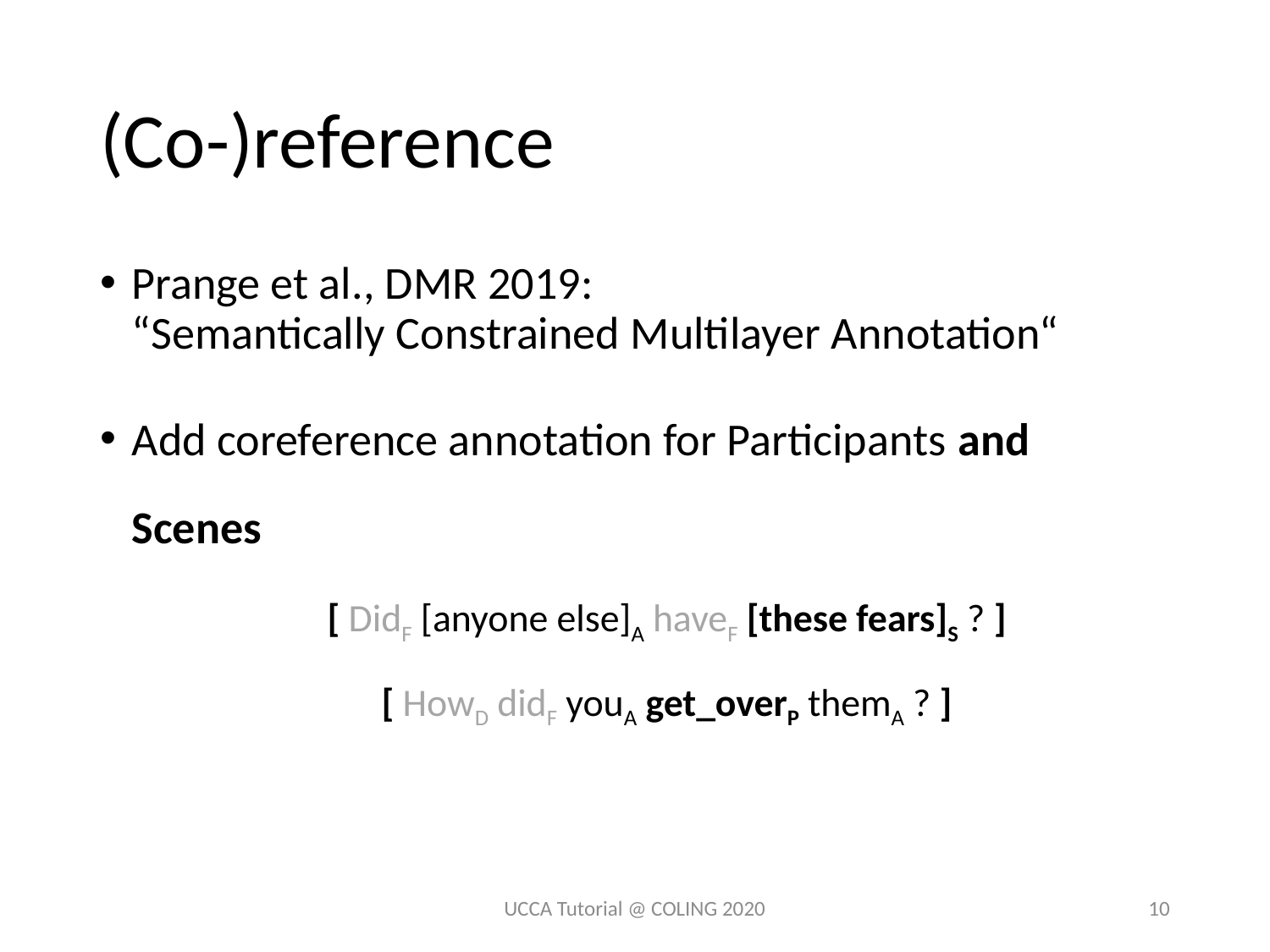

# (Co-)reference
Prange et al., DMR 2019:
“Semantically Constrained Multilayer Annotation“
Add coreference annotation for Participants and Scenes
[ DidF [anyone else]A haveF [these fears]S ? ]
[ HowD didF youA get_overP themA ? ]

UCCA Tutorial @ COLING 2020
10